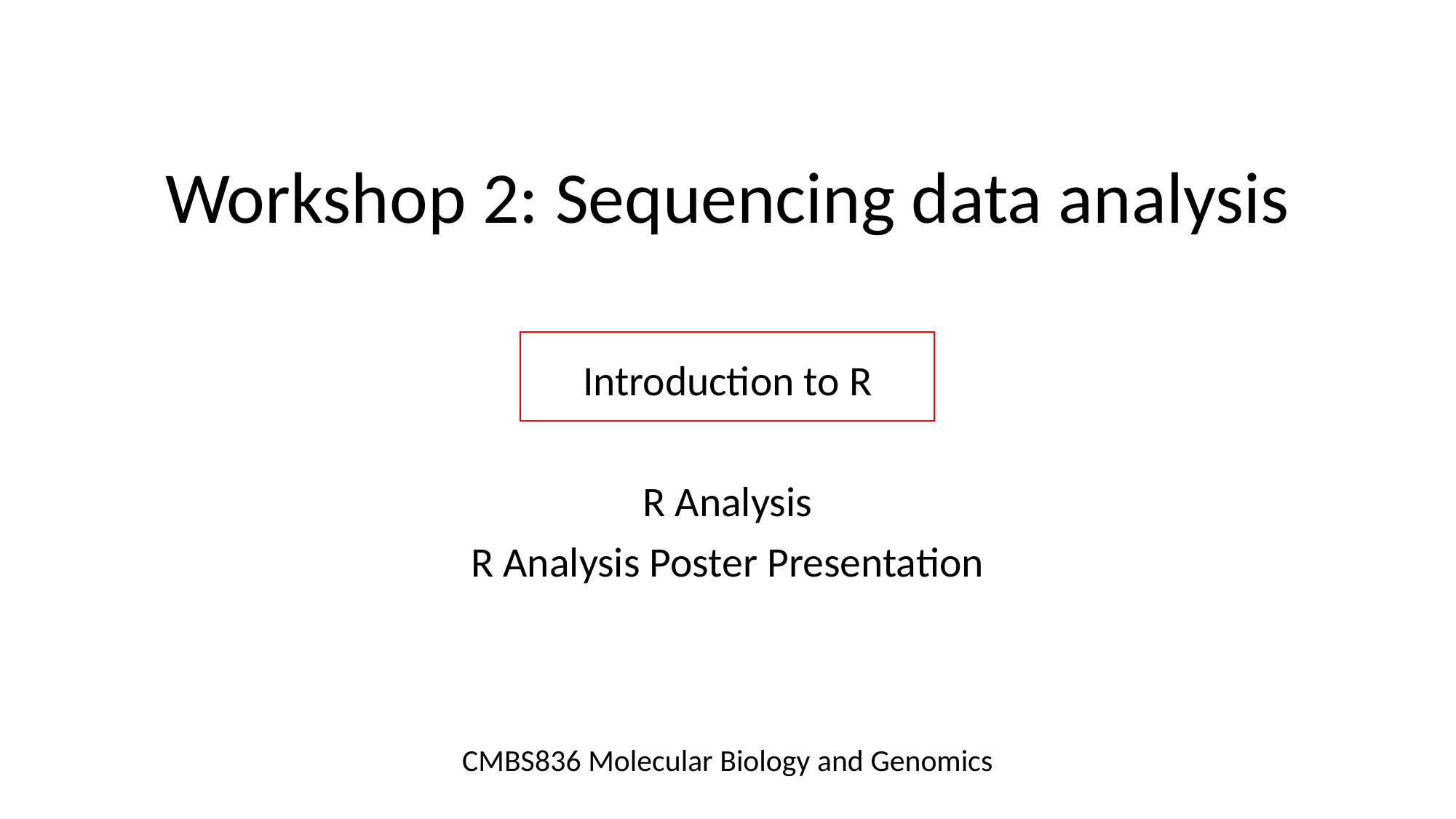

Workshop 2: Sequencing data analysis

Introduction to R

R Analysis
R Analysis Poster Presentation
# CMBS836 Molecular Biology and Genomics